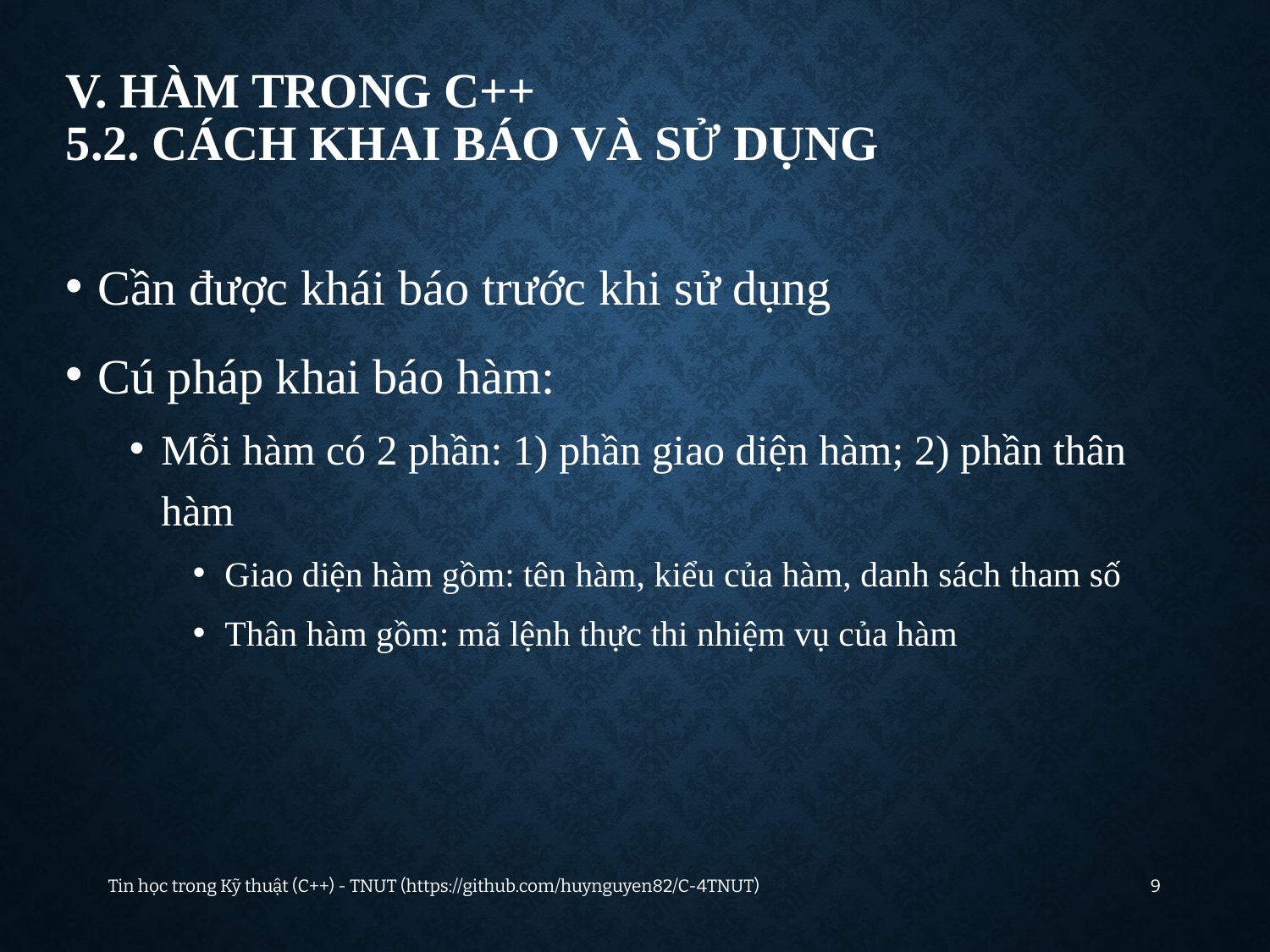

# V. Hàm trong c++ 5.2. cách khai báo và sử dụng
Cần được khái báo trước khi sử dụng
Cú pháp khai báo hàm:
Mỗi hàm có 2 phần: 1) phần giao diện hàm; 2) phần thân hàm
Giao diện hàm gồm: tên hàm, kiểu của hàm, danh sách tham số
Thân hàm gồm: mã lệnh thực thi nhiệm vụ của hàm
Tin học trong Kỹ thuật (C++) - TNUT (https://github.com/huynguyen82/C-4TNUT)
9